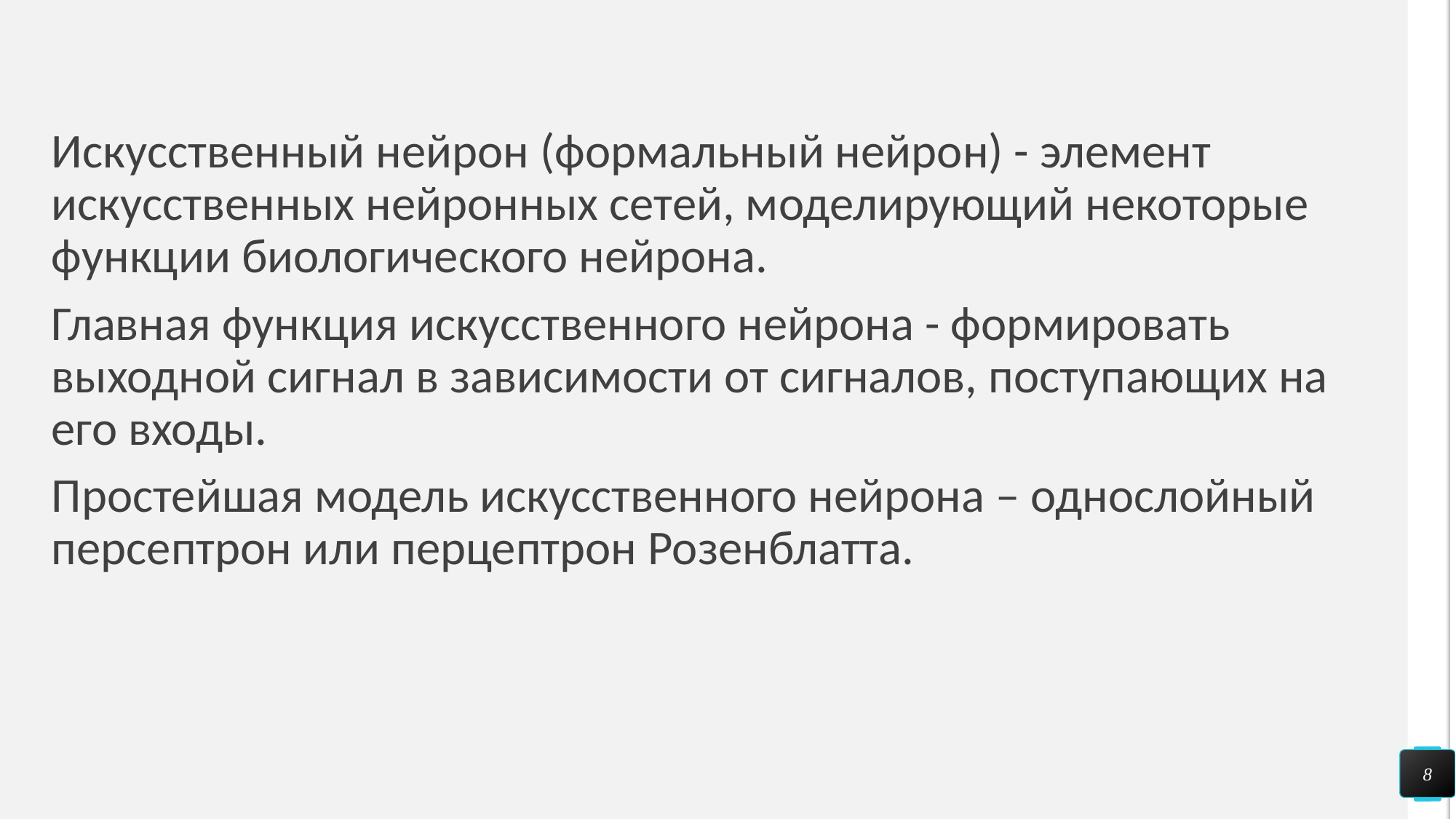

#
Искусственный нейрон (формальный нейрон) - элемент искусственных нейронных сетей, моделирующий некоторые функции биологического нейрона.
Главная функция искусственного нейрона - формировать выходной сигнал в зависимости от сигналов, поступающих на его входы.
Простейшая модель искусственного нейрона – однослойный персептрон или перцептрон Розенблатта.

8